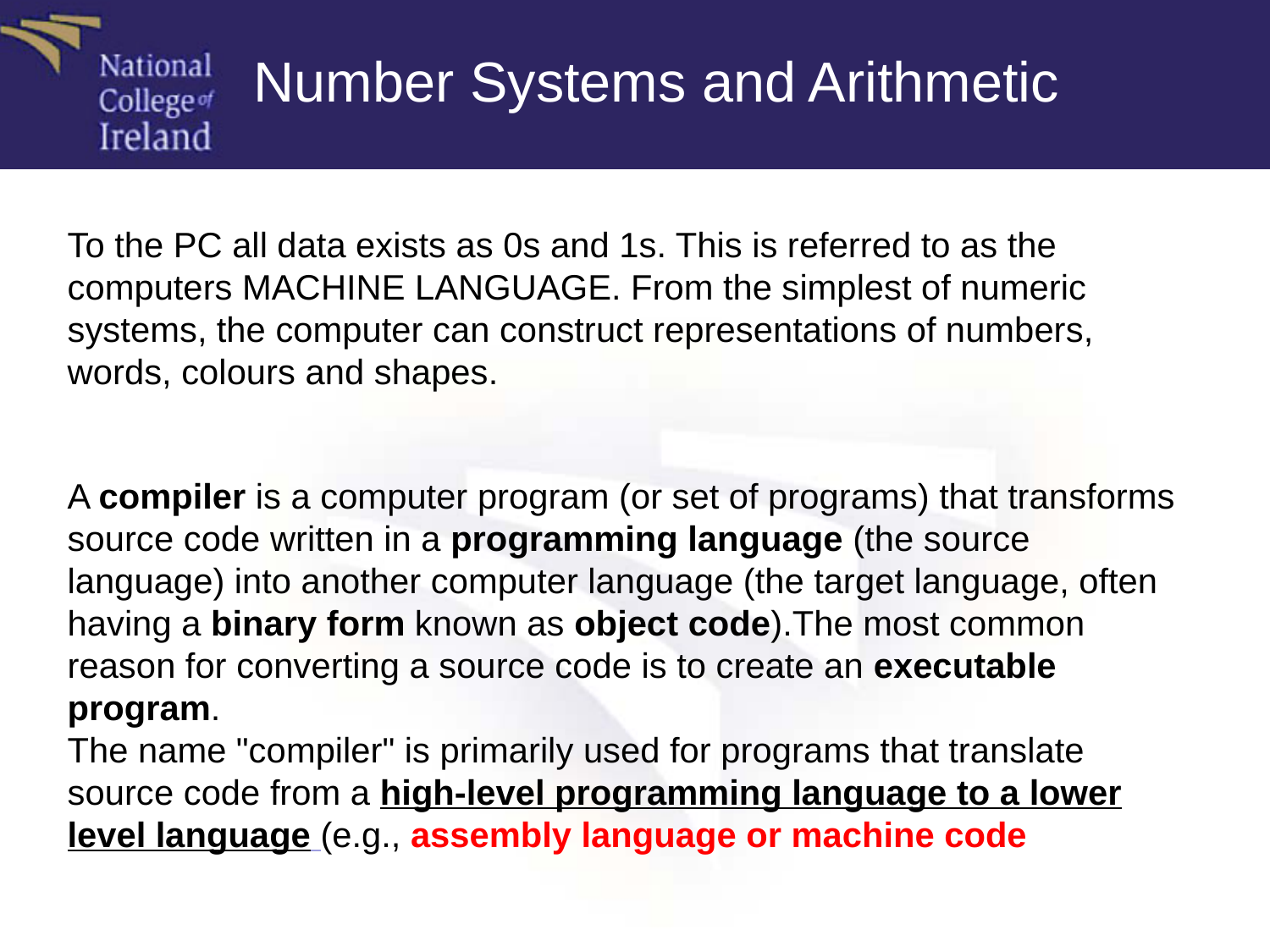

Number Systems and Arithmetic
To the PC all data exists as 0s and 1s. This is referred to as the computers MACHINE LANGUAGE. From the simplest of numeric systems, the computer can construct representations of numbers, words, colours and shapes.

A compiler is a computer program (or set of programs) that transforms source code written in a programming language (the source language) into another computer language (the target language, often having a binary form known as object code).The most common reason for converting a source code is to create an executable program.
The name "compiler" is primarily used for programs that translate source code from a high-level programming language to a lower level language (e.g., assembly language or machine code